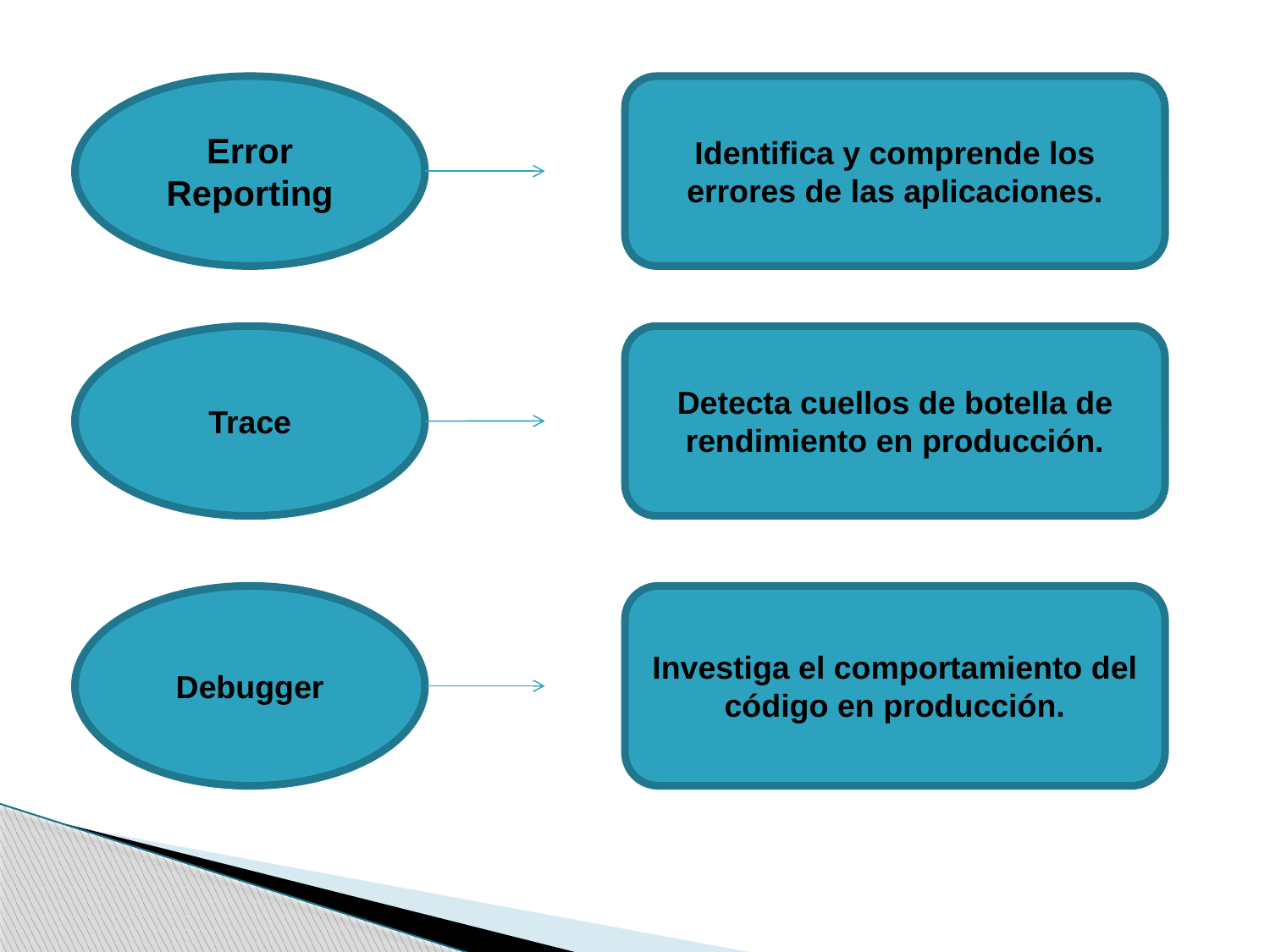

Error Reporting
Identifica y comprende los errores de las aplicaciones.
Trace
Detecta cuellos de botella de rendimiento en producción.
Debugger
Investiga el comportamiento del código en producción.